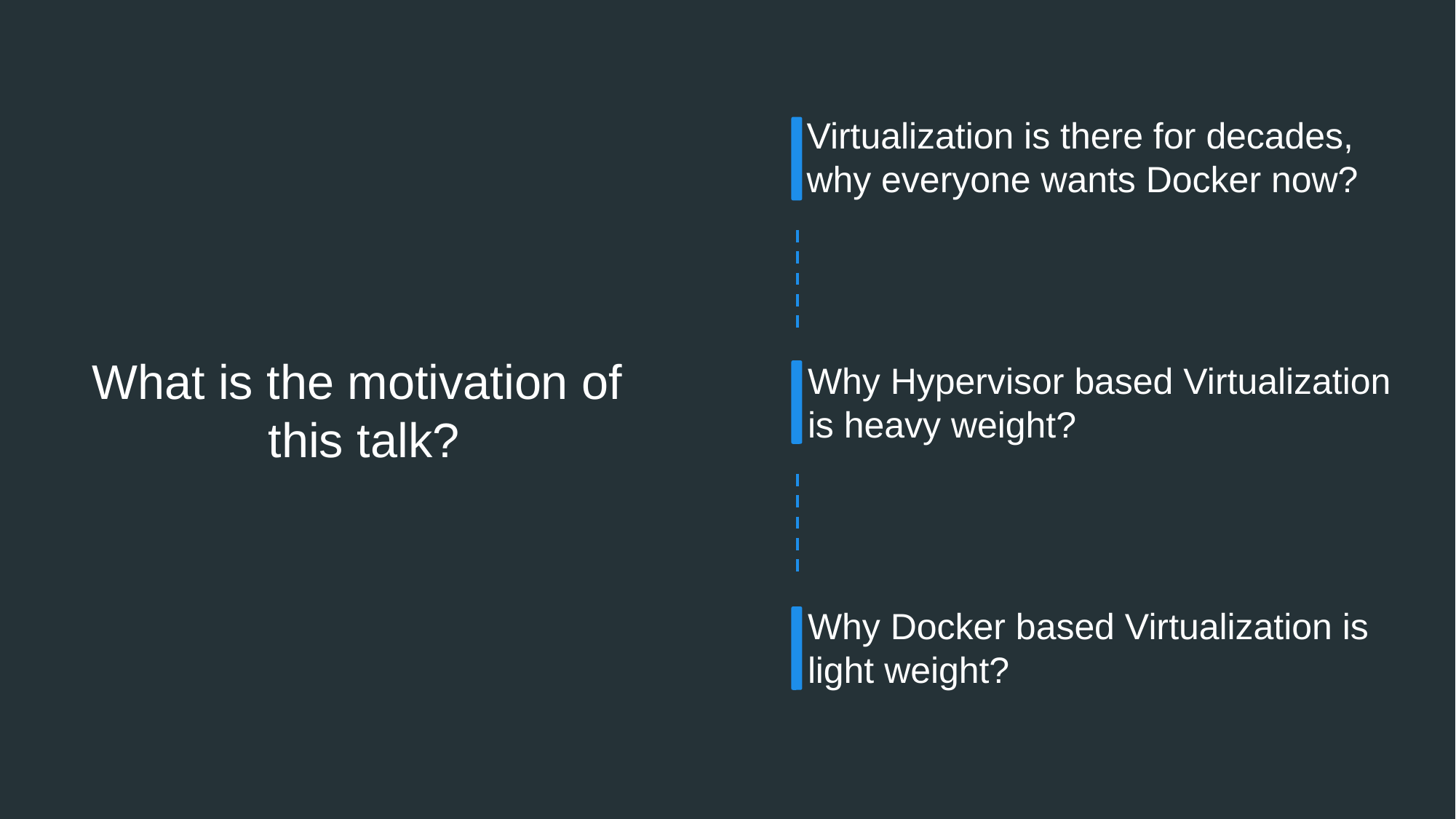

Virtualization is there for decades,
why everyone wants Docker now?

What is the motivation of
this talk?
Why Hypervisor based Virtualization
is heavy weight?

Why Docker based Virtualization is
light weight?